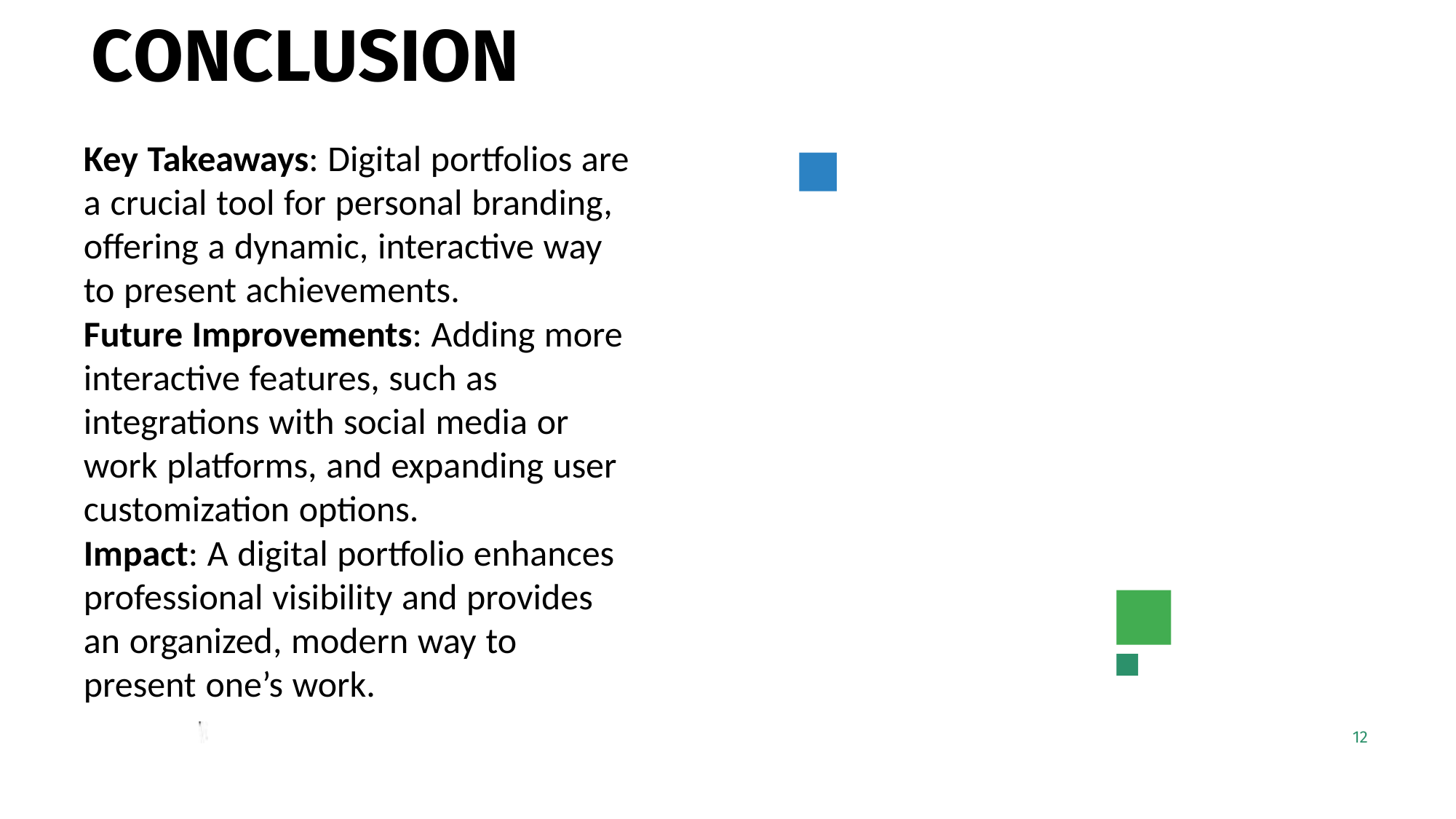

CONCLUSION
Key Takeaways: Digital portfolios are a crucial tool for personal branding, offering a dynamic, interactive way to present achievements.
Future Improvements: Adding more interactive features, such as integrations with social media or work platforms, and expanding user customization options.
Impact: A digital portfolio enhances professional visibility and provides an organized, modern way to present one’s work.

12